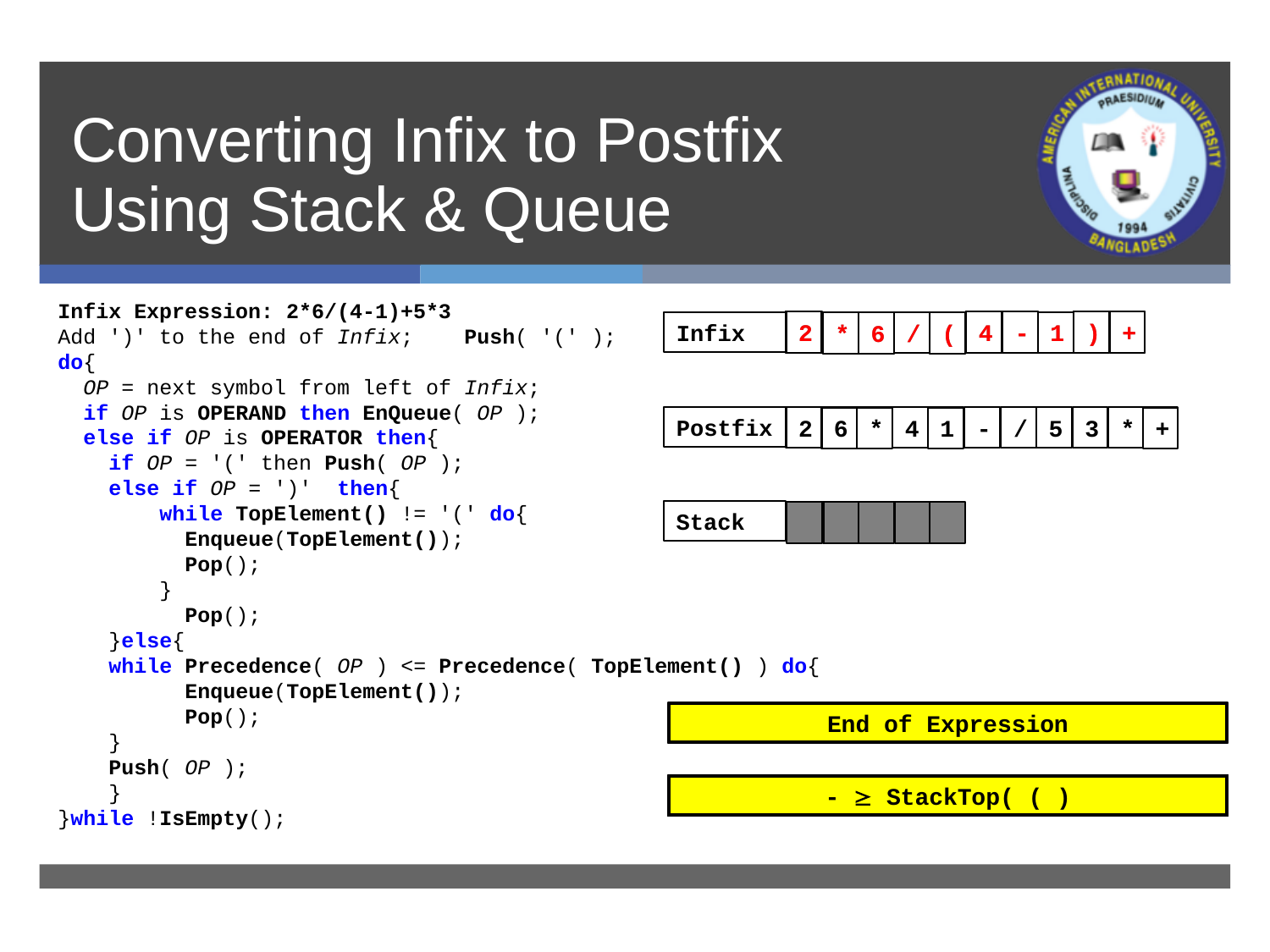

# Converting Infix to Postfix Using Stack & Queue
Infix Expression: 2*6/(4-1)+5*3
Add ')' to the end of Infix;    Push( '(' );
do{
  OP = next symbol from left of Infix;
  if OP is OPERAND then EnQueue( OP );
  else if OP is OPERATOR then{
    if OP = '(' then Push( OP );
    else if OP = ')'  then{
        while TopElement() != '(' do{
	Enqueue(TopElement());
	Pop();
        }
	Pop();
    }else{
    while Precedence( OP ) <= Precedence( TopElement() ) do{
	Enqueue(TopElement());
	Pop();
    }
    Push( OP );
    }
}while !IsEmpty();
)
+
)
+
2
4
-
2
4
-
1
1
/
/
*
6
(
Infix
*
6
(
3
*
2
-
/
5
Postfix
4
6
*
1
+
Stack

(
+
*

/

(
*
-

OPERATOR
OPERAND
End of Expression
/ = StackTop( * )
* ≥ StackTop( ( )
/ ≥ StackTop( ( )
(
)
+ < StackTop( / )
+ ≥ StackTop( ( )
* ≥ StackTop( + )
- ≥ StackTop( ( )